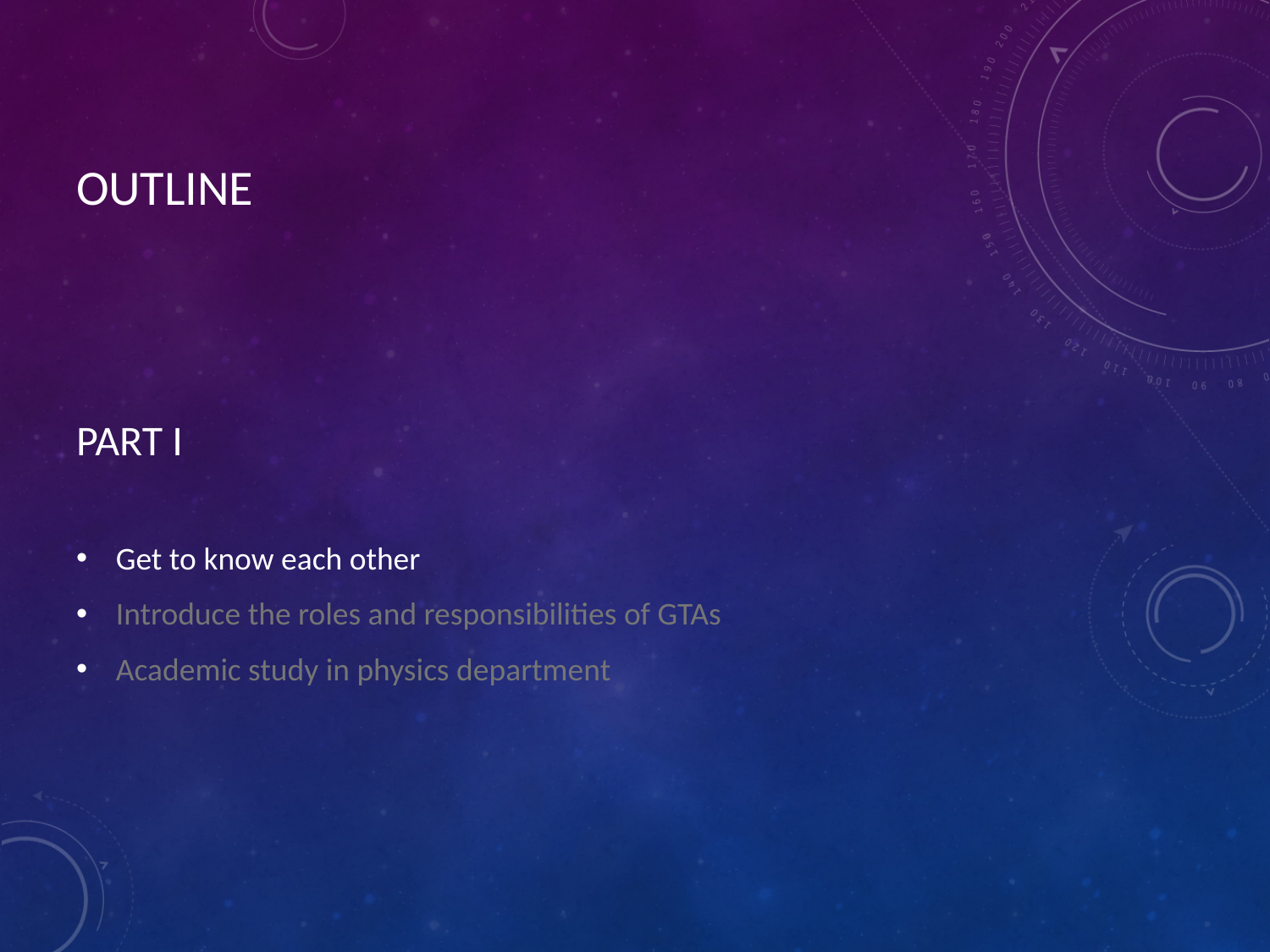

# Outline
PART I

Get to know each other
Introduce the roles and responsibilities of GTAs
Academic study in physics department